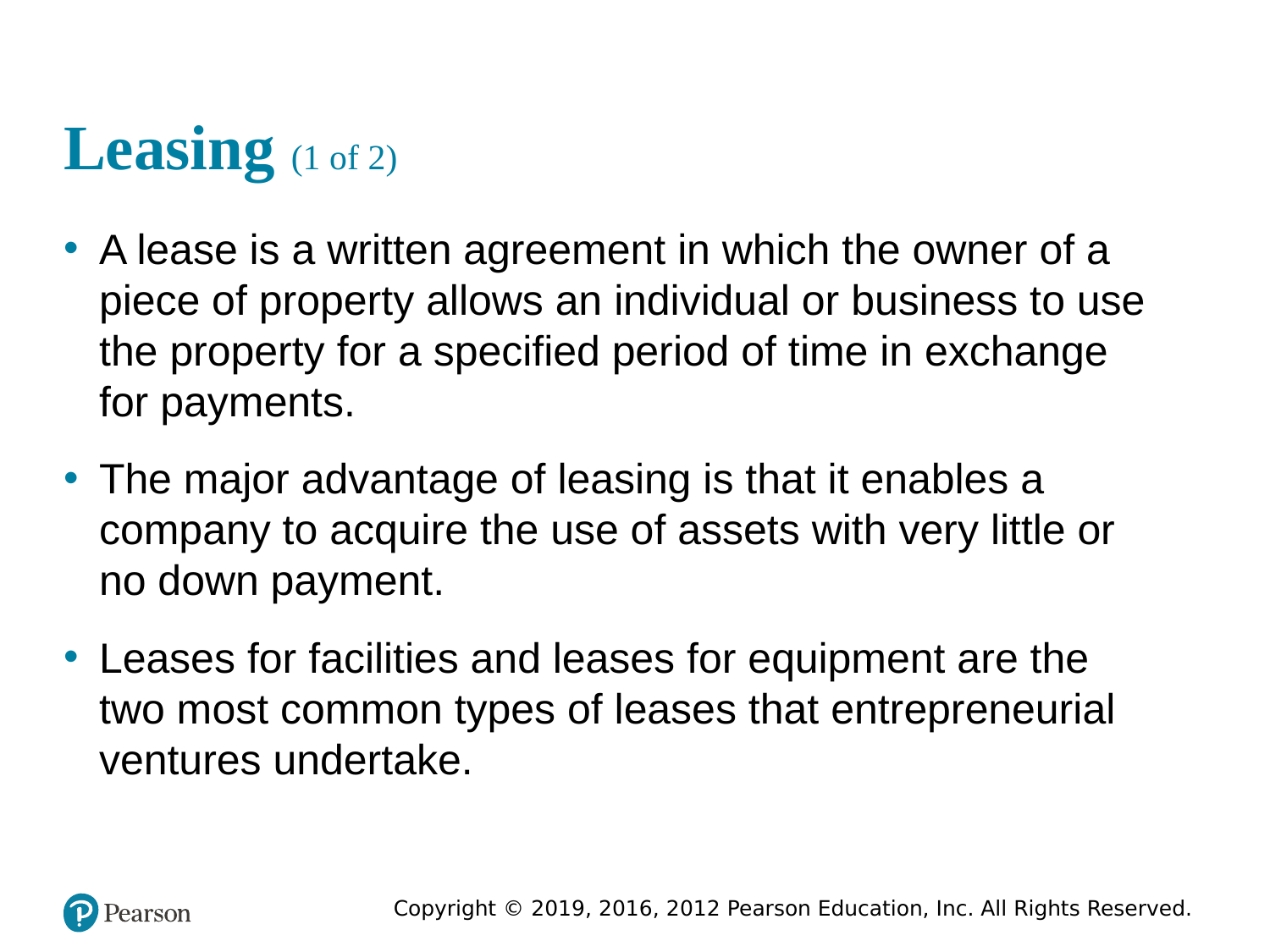

# Leasing (1 of 2)
A lease is a written agreement in which the owner of a piece of property allows an individual or business to use the property for a specified period of time in exchange for payments.
The major advantage of leasing is that it enables a company to acquire the use of assets with very little or no down payment.
Leases for facilities and leases for equipment are the two most common types of leases that entrepreneurial ventures undertake.